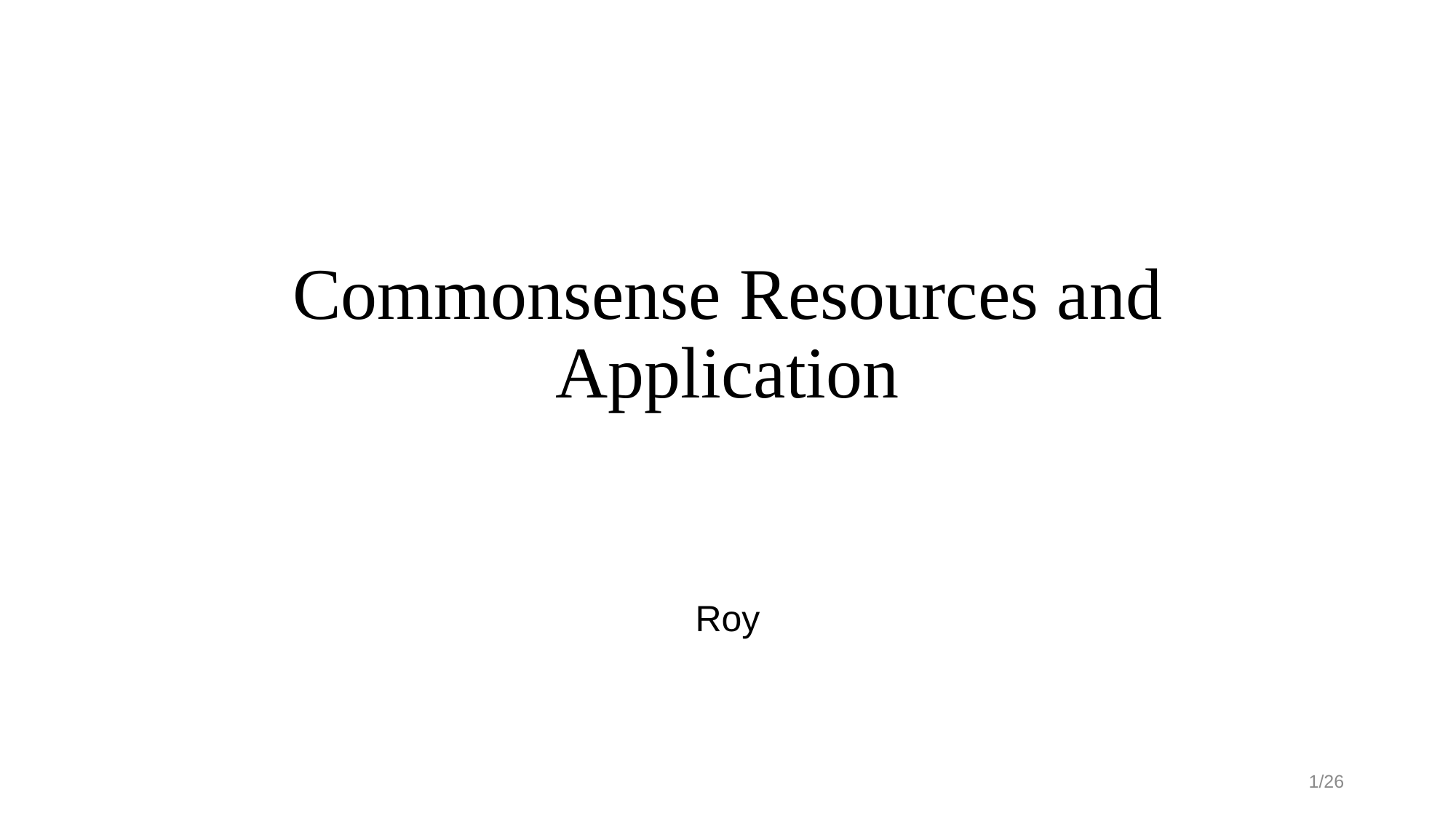

# Commonsense Resources and Application
Roy
1/26